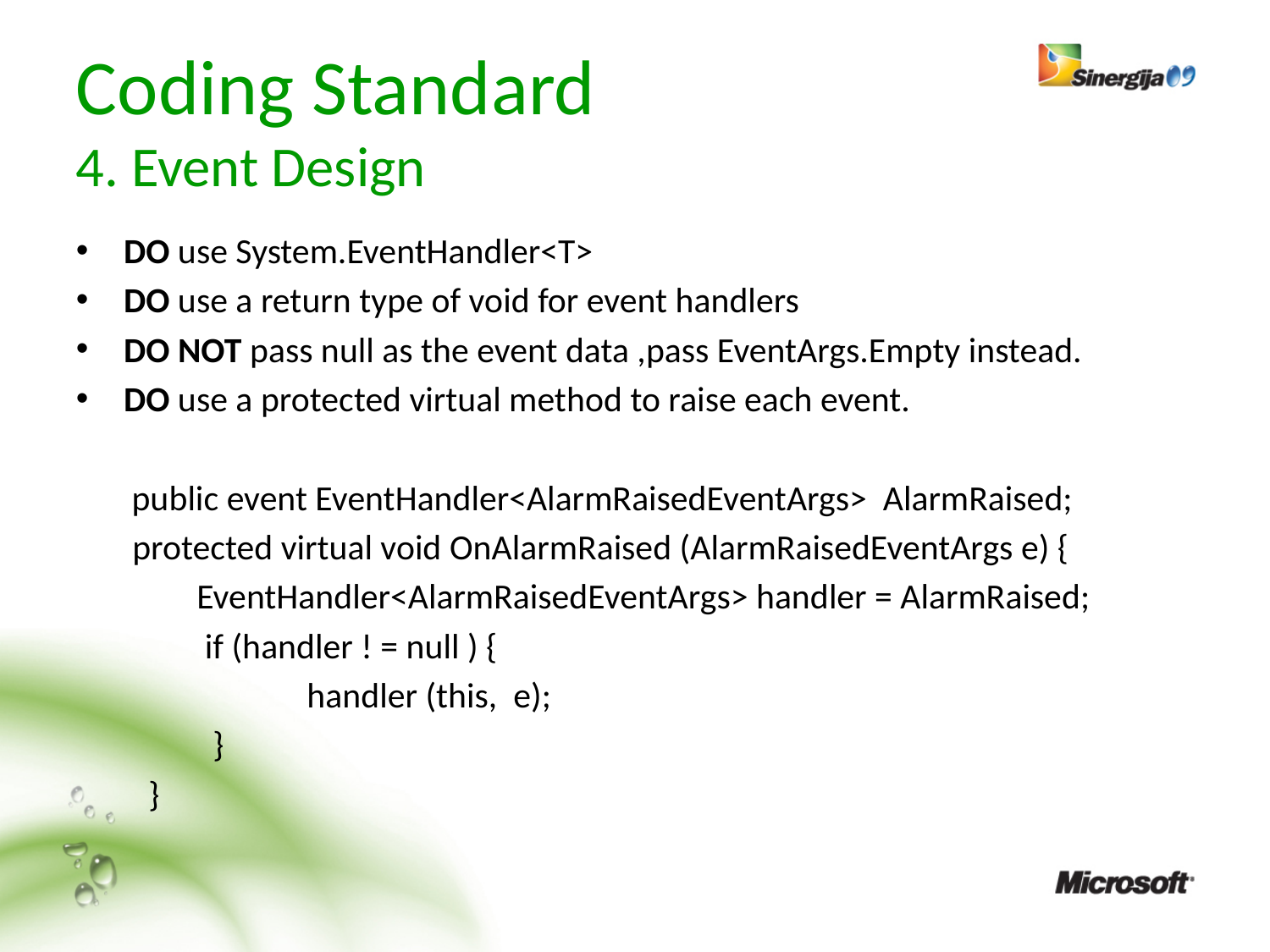

# Coding Standard 4. Event Design
DO use System.EventHandler<T>
DO use a return type of void for event handlers
DO NOT pass null as the event data ,pass EventArgs.Empty instead.
DO use a protected virtual method to raise each event.

	 public event EventHandler<AlarmRaisedEventArgs>  AlarmRaised;
       protected virtual void OnAlarmRaised (AlarmRaisedEventArgs e) {
               EventHandler<AlarmRaisedEventArgs> handler = AlarmRaised;
                if (handler ! = null ) {
		       handler (this,  e);
                 }
         }